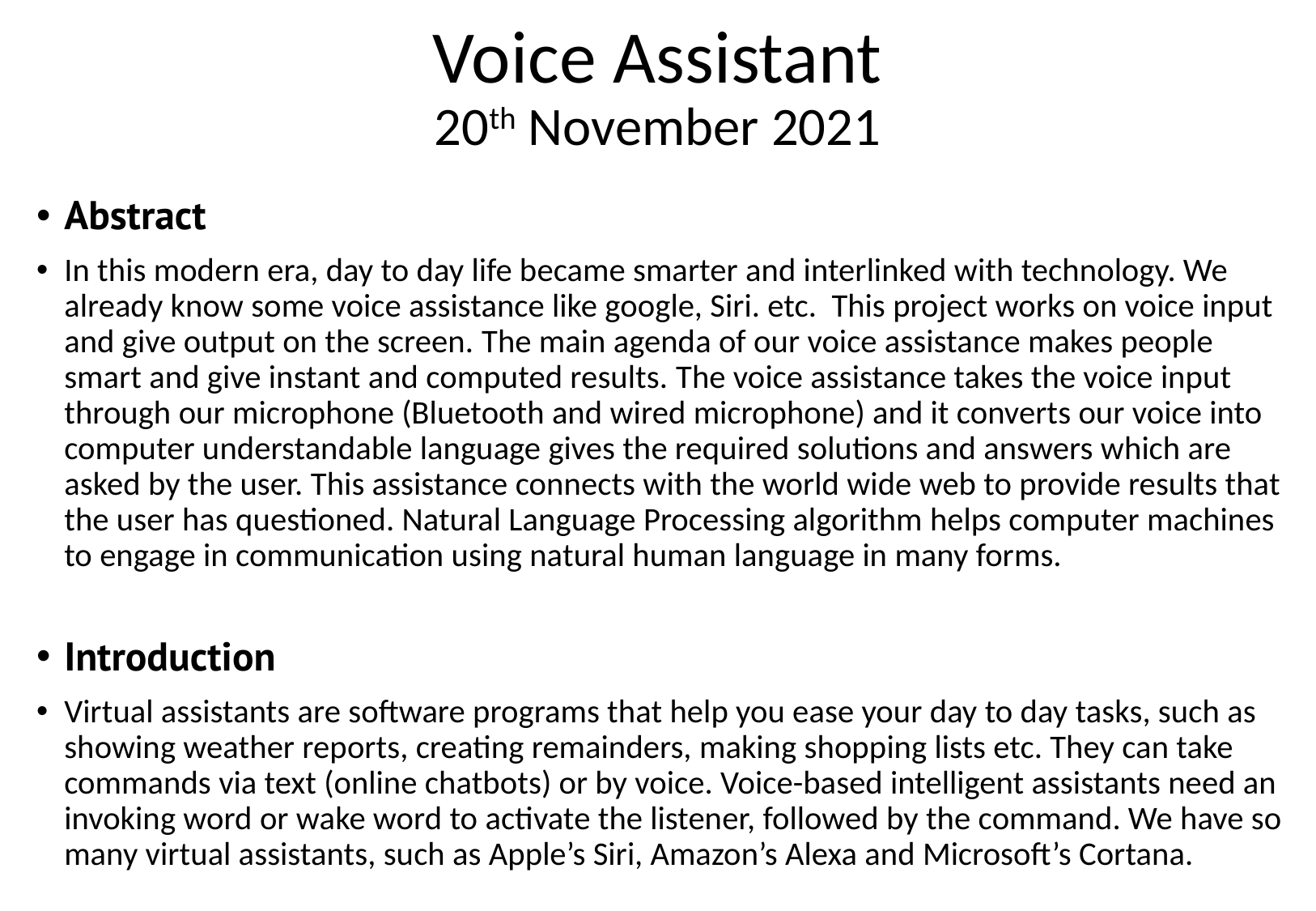

# Voice Assistant 20th November 2021

Abstract
In this modern era, day to day life became smarter and interlinked with technology. We already know some voice assistance like google, Siri. etc.  This project works on voice input and give output on the screen. The main agenda of our voice assistance makes people smart and give instant and computed results. The voice assistance takes the voice input through our microphone (Bluetooth and wired microphone) and it converts our voice into computer understandable language gives the required solutions and answers which are asked by the user. This assistance connects with the world wide web to provide results that the user has questioned. Natural Language Processing algorithm helps computer machines to engage in communication using natural human language in many forms.

Introduction
Virtual assistants are software programs that help you ease your day to day tasks, such as showing weather reports, creating remainders, making shopping lists etc. They can take commands via text (online chatbots) or by voice. Voice-based intelligent assistants need an invoking word or wake word to activate the listener, followed by the command. We have so many virtual assistants, such as Apple’s Siri, Amazon’s Alexa and Microsoft’s Cortana.